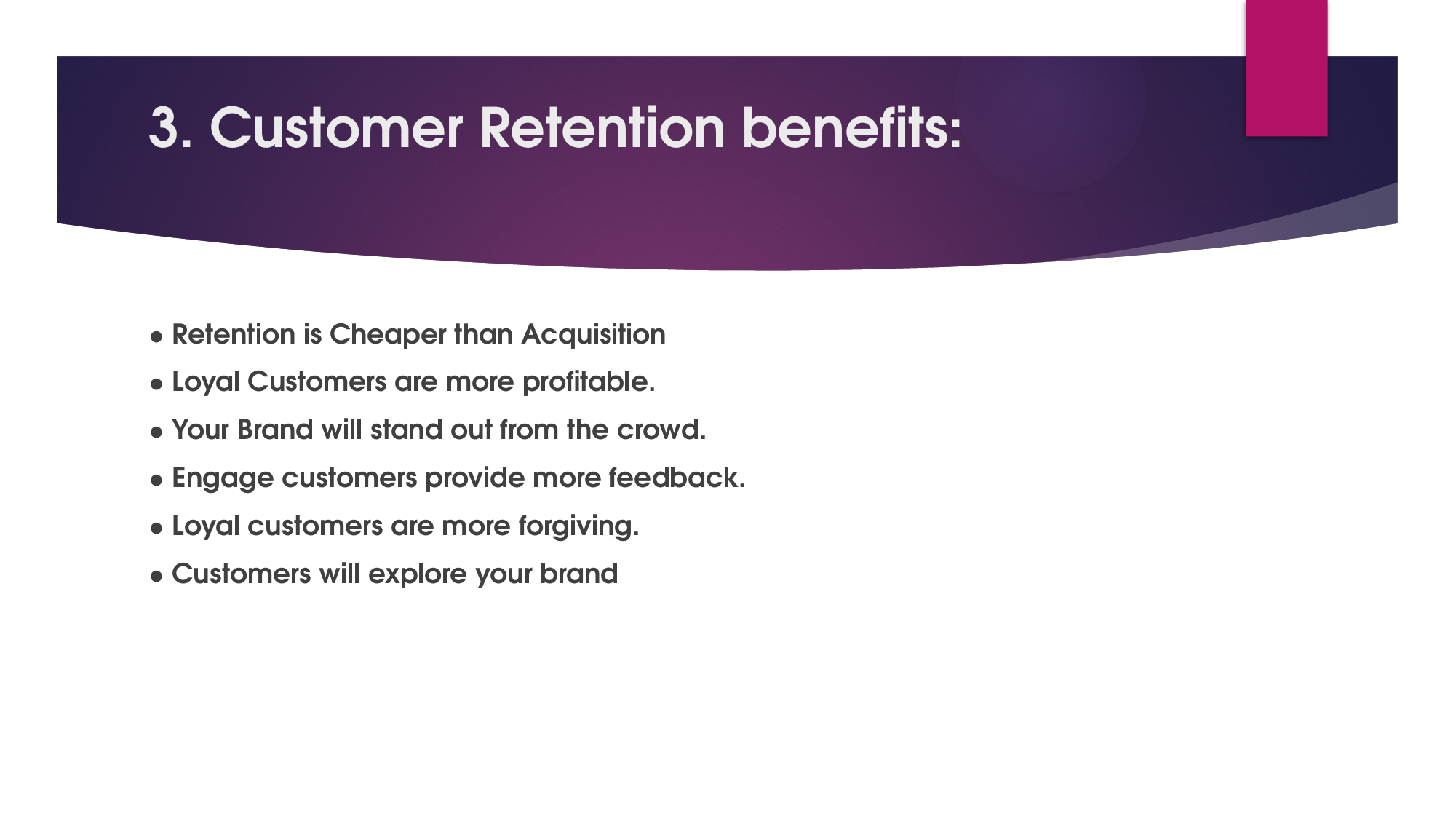

# 3. Customer Retention benefits:
• Retention is Cheaper than Acquisition
• Loyal Customers are more profitable.
• Your Brand will stand out from the crowd.
• Engage customers provide more feedback.
• Loyal customers are more forgiving.
• Customers will explore your brand